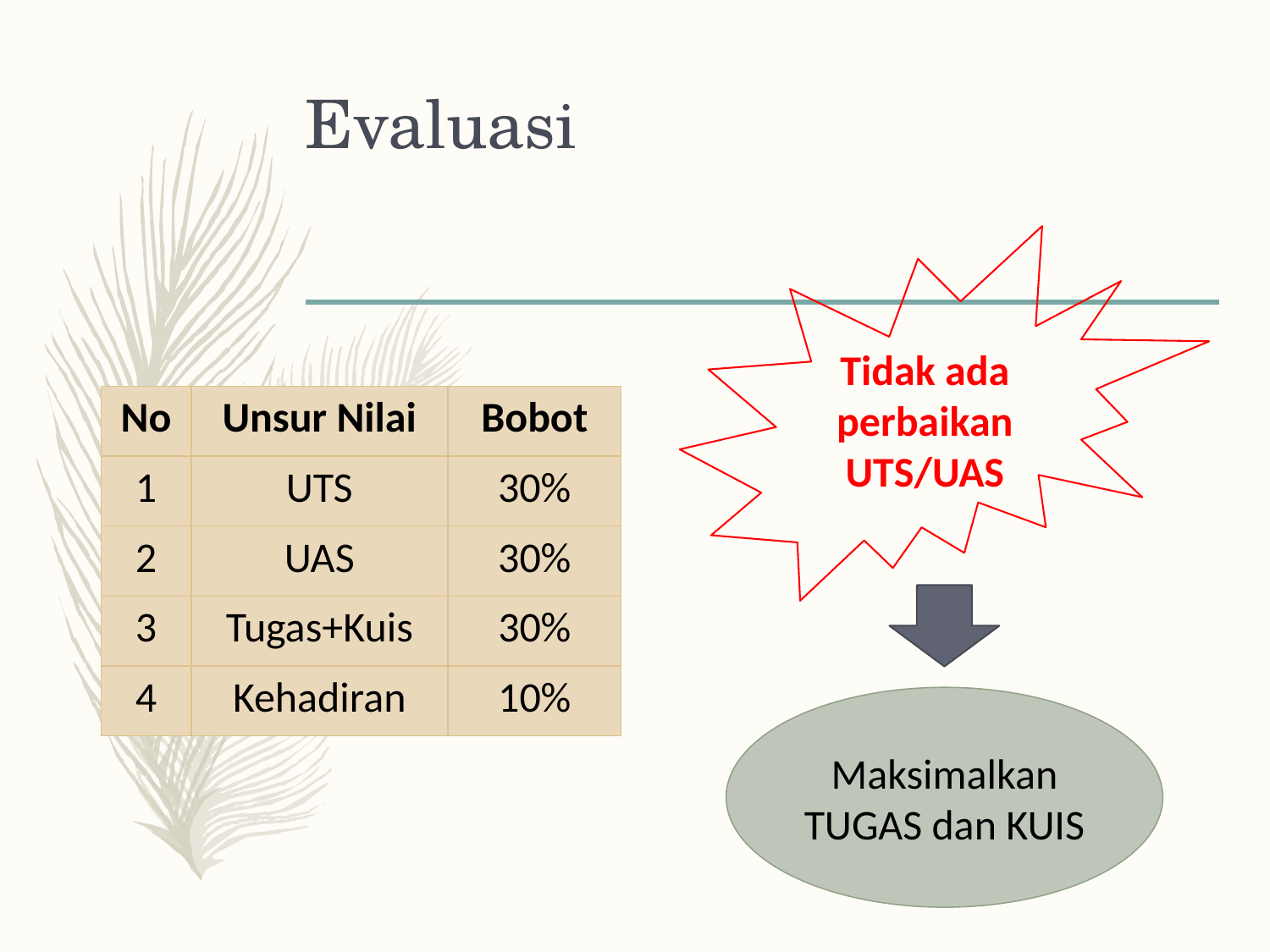

# Evaluasi
Tidak ada perbaikan UTS/UAS
| No | Unsur Nilai | Bobot |
| --- | --- | --- |
| 1 | UTS | 30% |
| 2 | UAS | 30% |
| 3 | Tugas+Kuis | 30% |
| 4 | Kehadiran | 10% |

Maksimalkan TUGAS dan KUIS